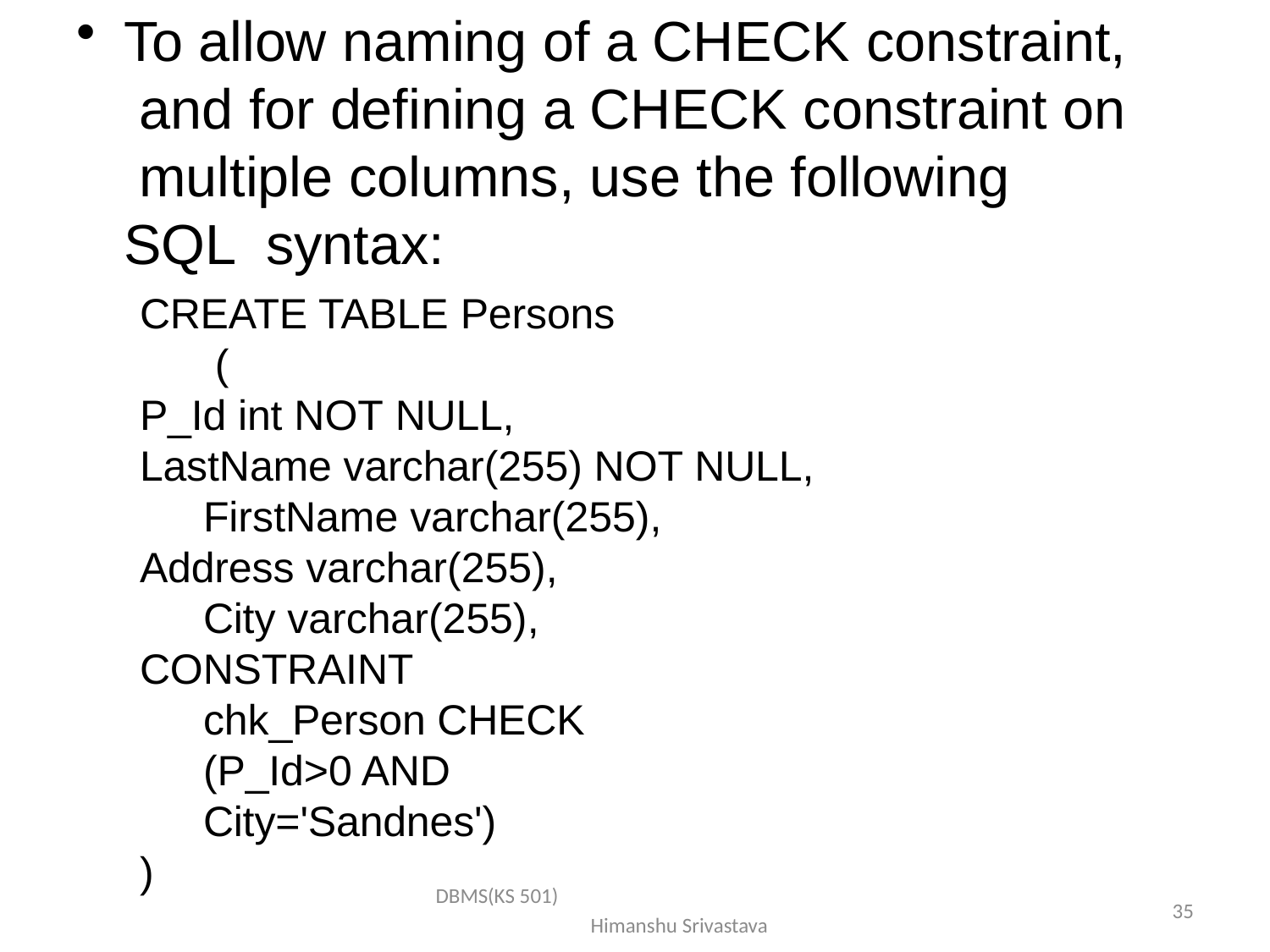

To allow naming of a CHECK constraint,  and for defining a CHECK constraint on  multiple columns, use the following SQL  syntax:
CREATE TABLE Persons  (
P_Id int NOT NULL,
LastName varchar(255) NOT NULL,  FirstName varchar(255),
Address varchar(255),  City varchar(255),
CONSTRAINT chk_Person CHECK (P_Id>0 AND  City='Sandnes')
)
DBMS(KS 501)                                                                            Himanshu Srivastava
35